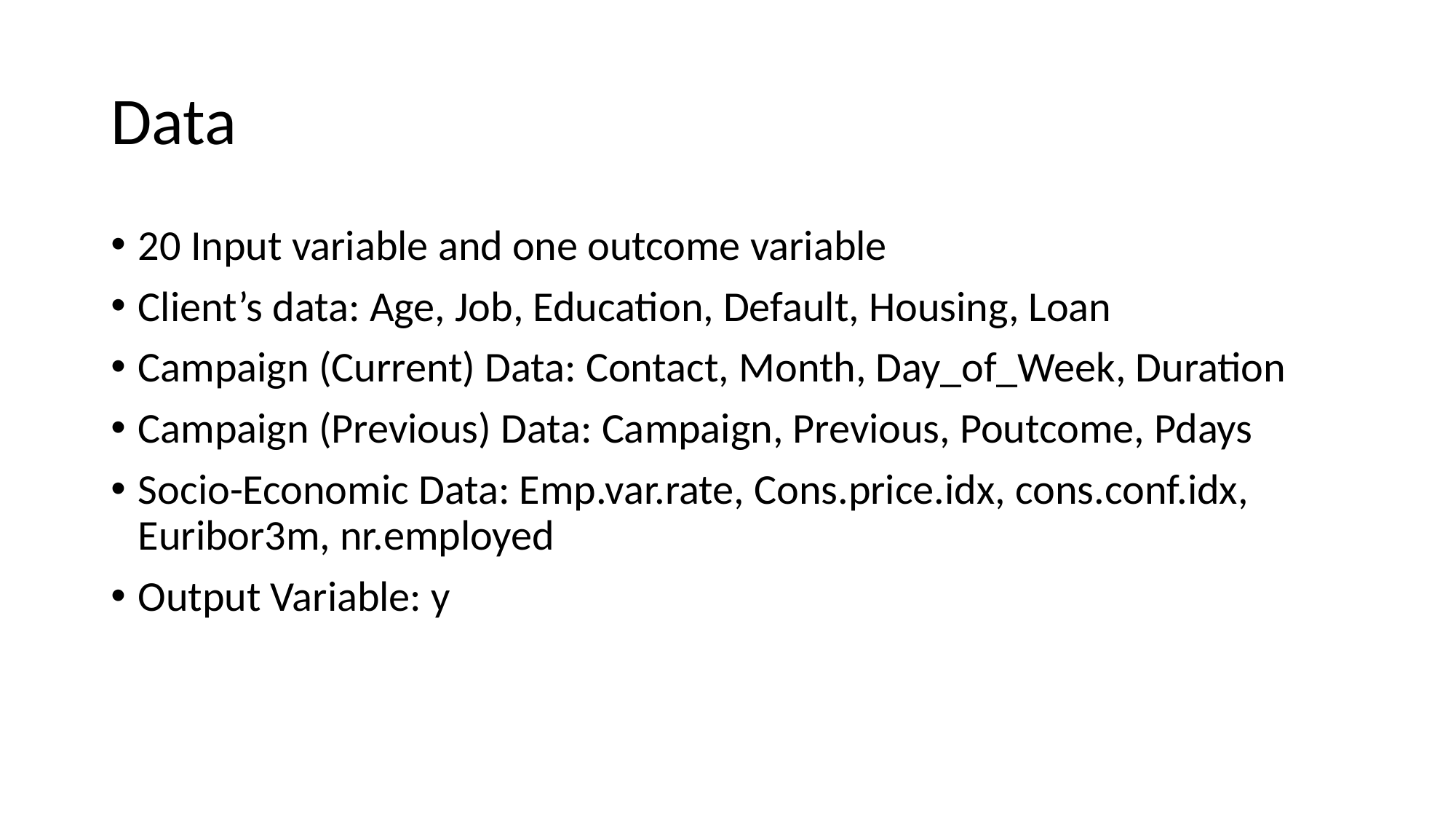

# Data
20 Input variable and one outcome variable
Client’s data: Age, Job, Education, Default, Housing, Loan
Campaign (Current) Data: Contact, Month, Day_of_Week, Duration
Campaign (Previous) Data: Campaign, Previous, Poutcome, Pdays
Socio-Economic Data: Emp.var.rate, Cons.price.idx, cons.conf.idx, Euribor3m, nr.employed
Output Variable: y